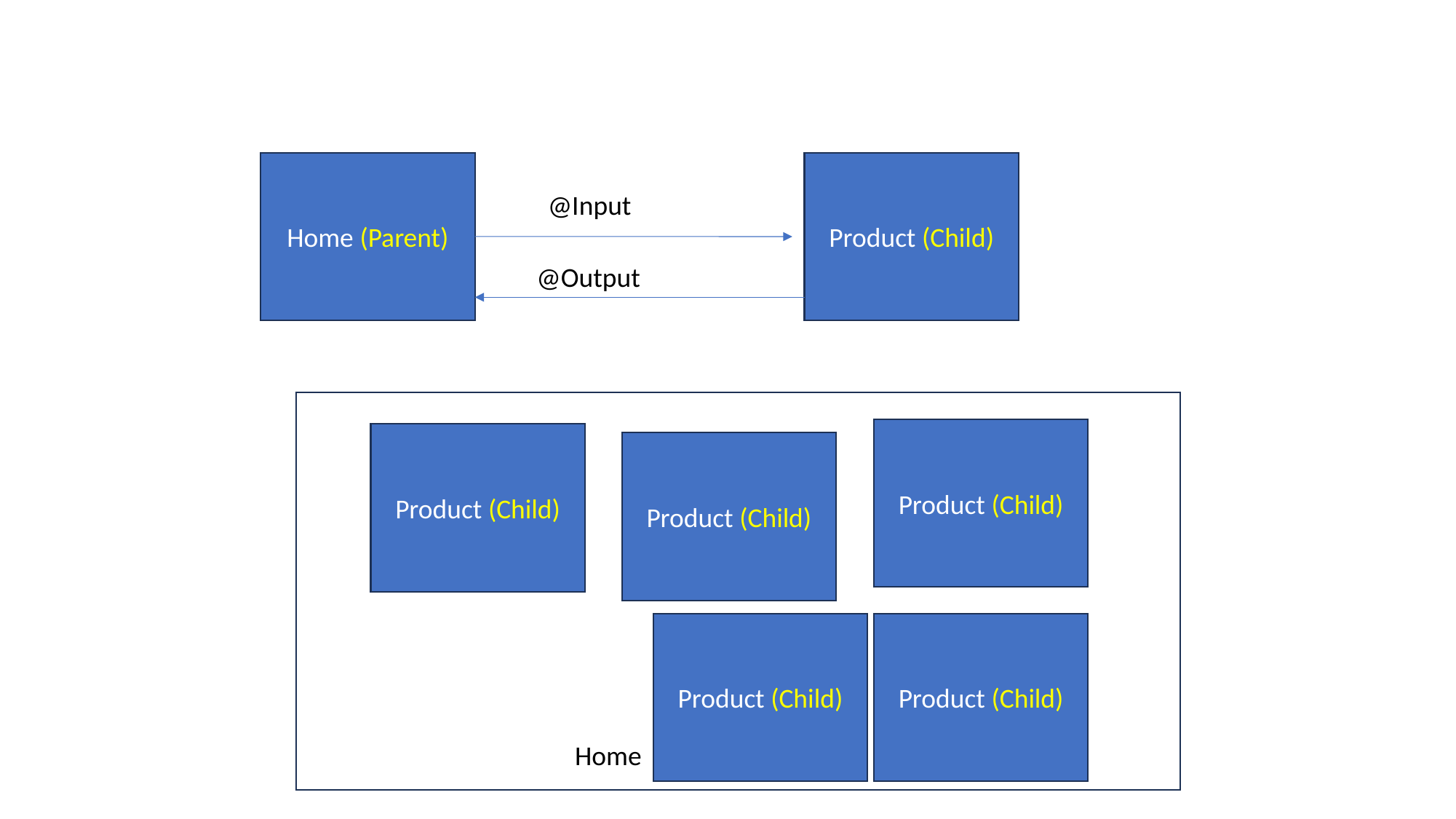

Home (Parent)
Product (Child)
@Input
@Output

Product (Child)
Product (Child)
Product (Child)
Product (Child)
Product (Child)
Home